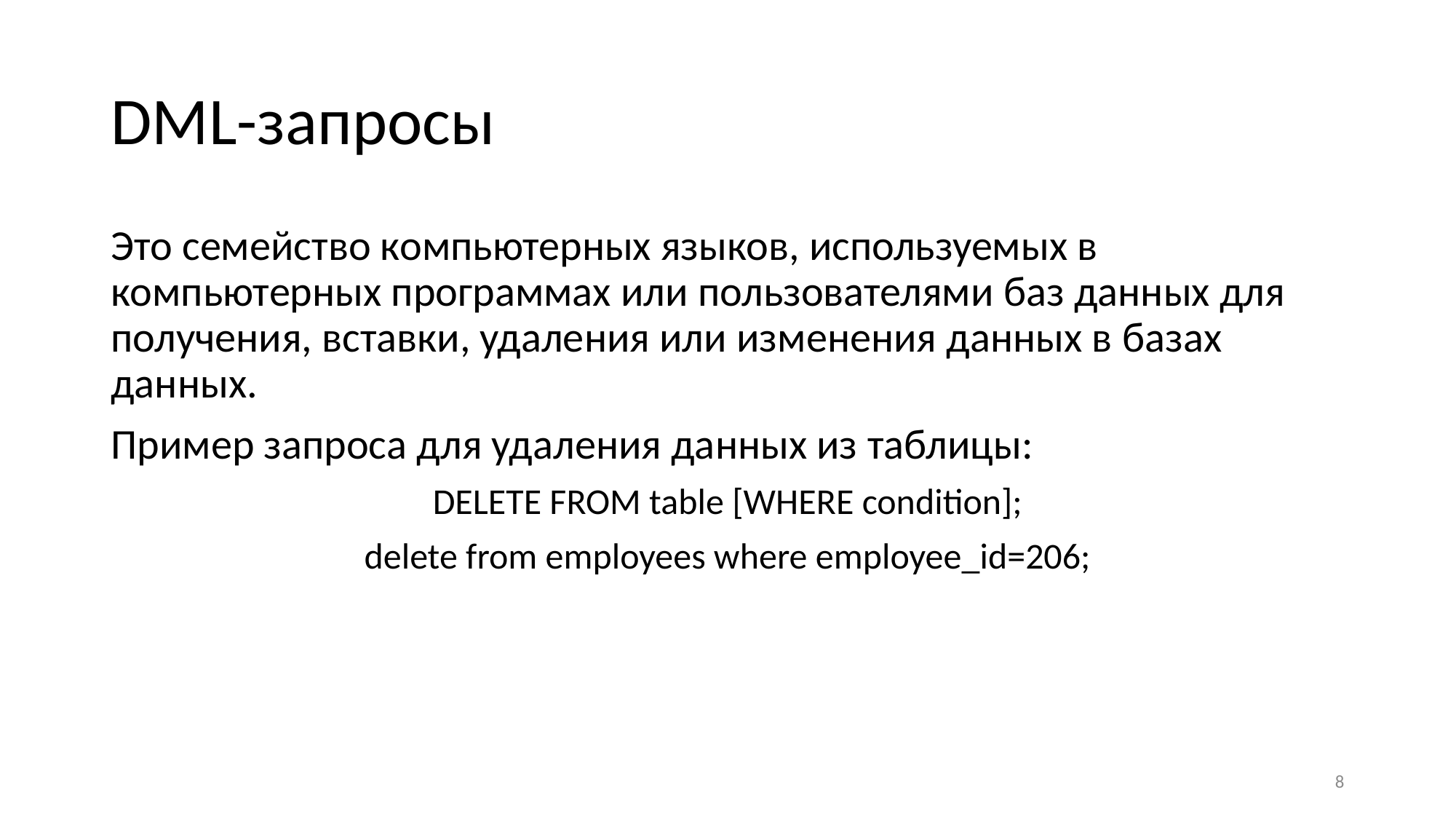

# DML-запросы
Это семейство компьютерных языков, используемых в компьютерных программах или пользователями баз данных для получения, вставки, удаления или изменения данных в базах данных.
Пример запроса для удаления данных из таблицы:
DELETE FROM table [WHERE condition];
delete from employees where employee_id=206;
8